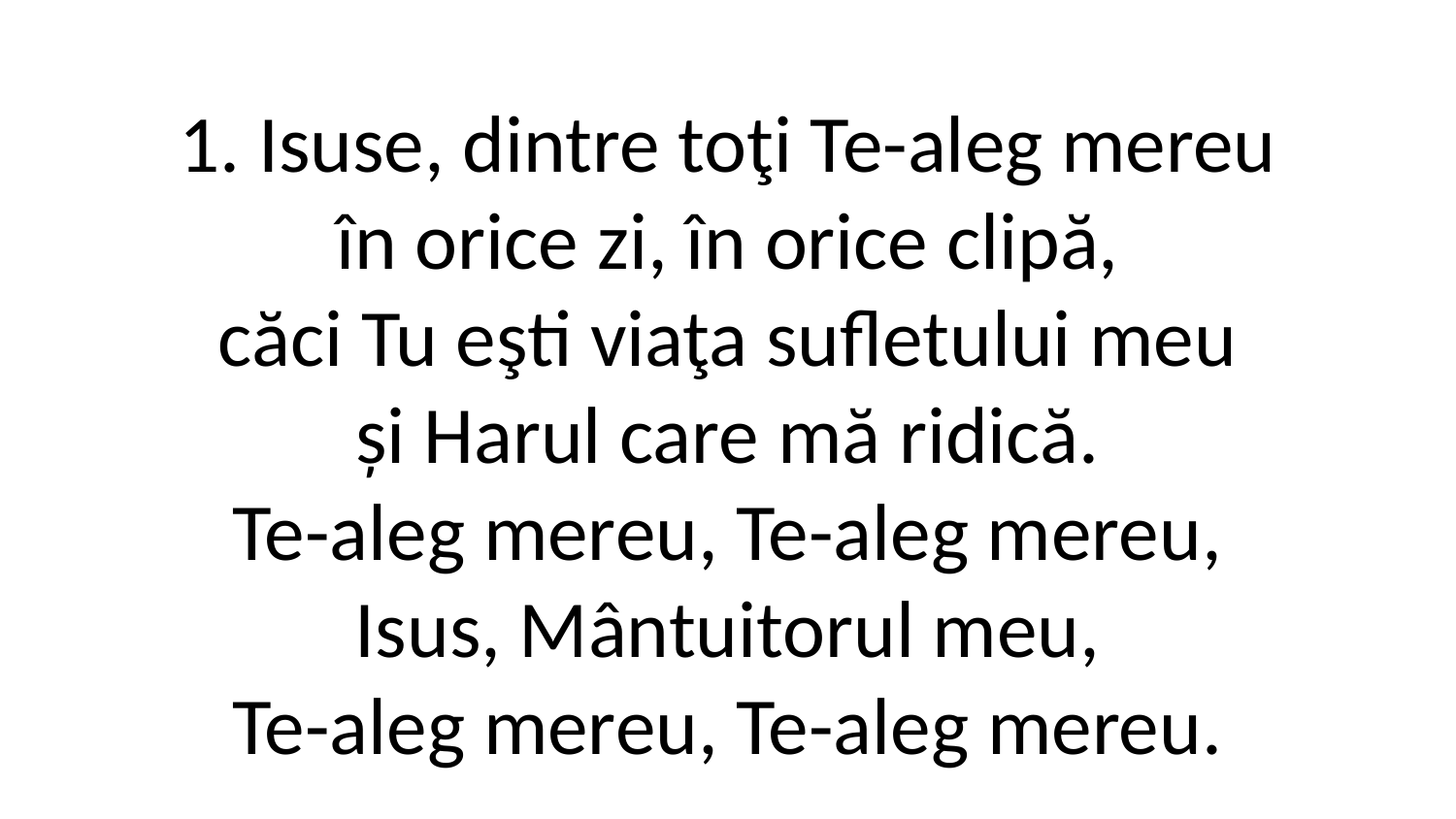

1. Isuse, dintre toţi Te-aleg mereu
în orice zi, în orice clipă,
căci Tu eşti viaţa sufletului meu
și Harul care mă ridică.
Te-aleg mereu, Te-aleg mereu,
Isus, Mântuitorul meu,
Te-aleg mereu, Te-aleg mereu.